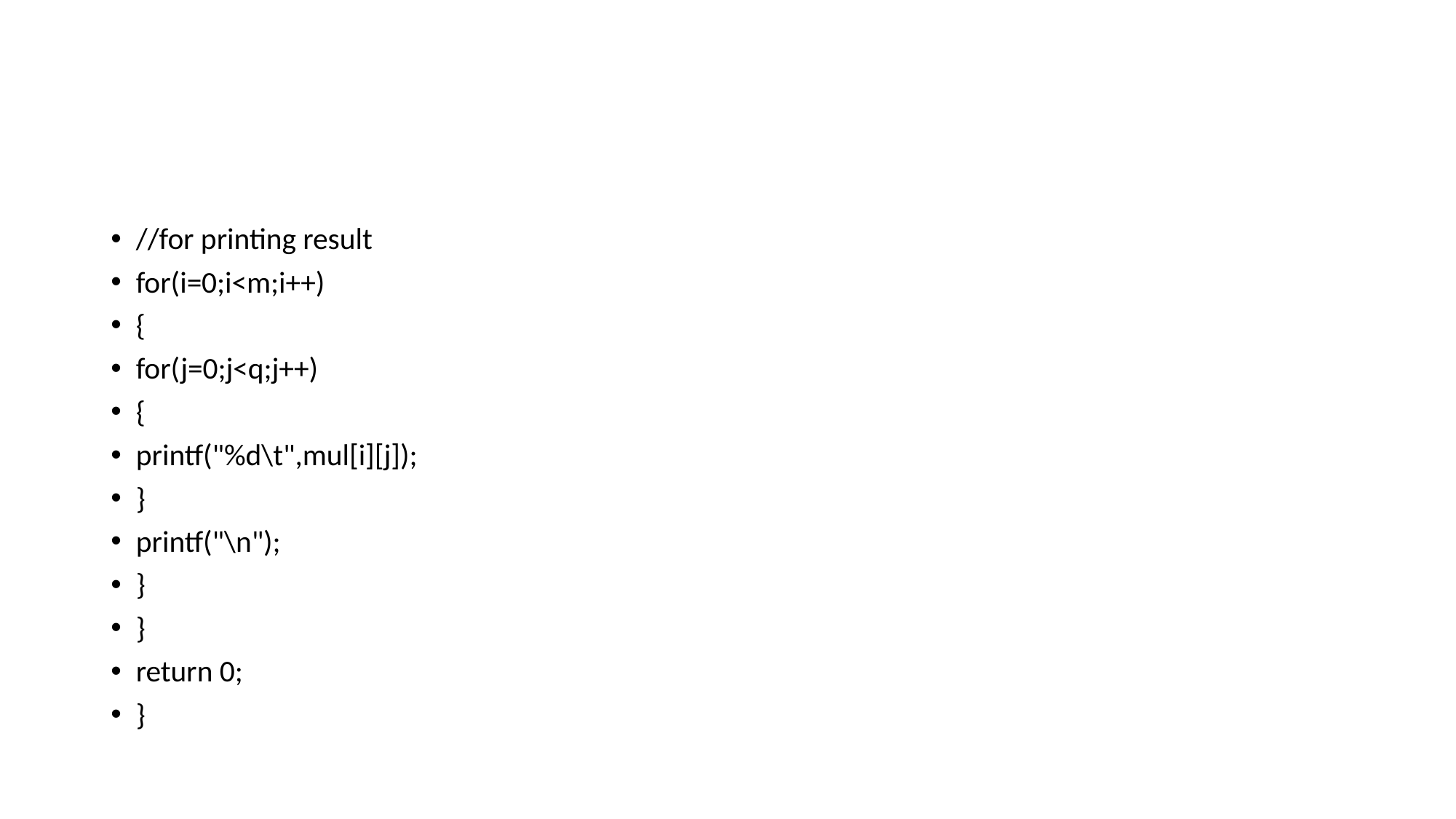

#
//for printing result
for(i=0;i<m;i++)
{
for(j=0;j<q;j++)
{
printf("%d\t",mul[i][j]);
}
printf("\n");
}
}
return 0;
}